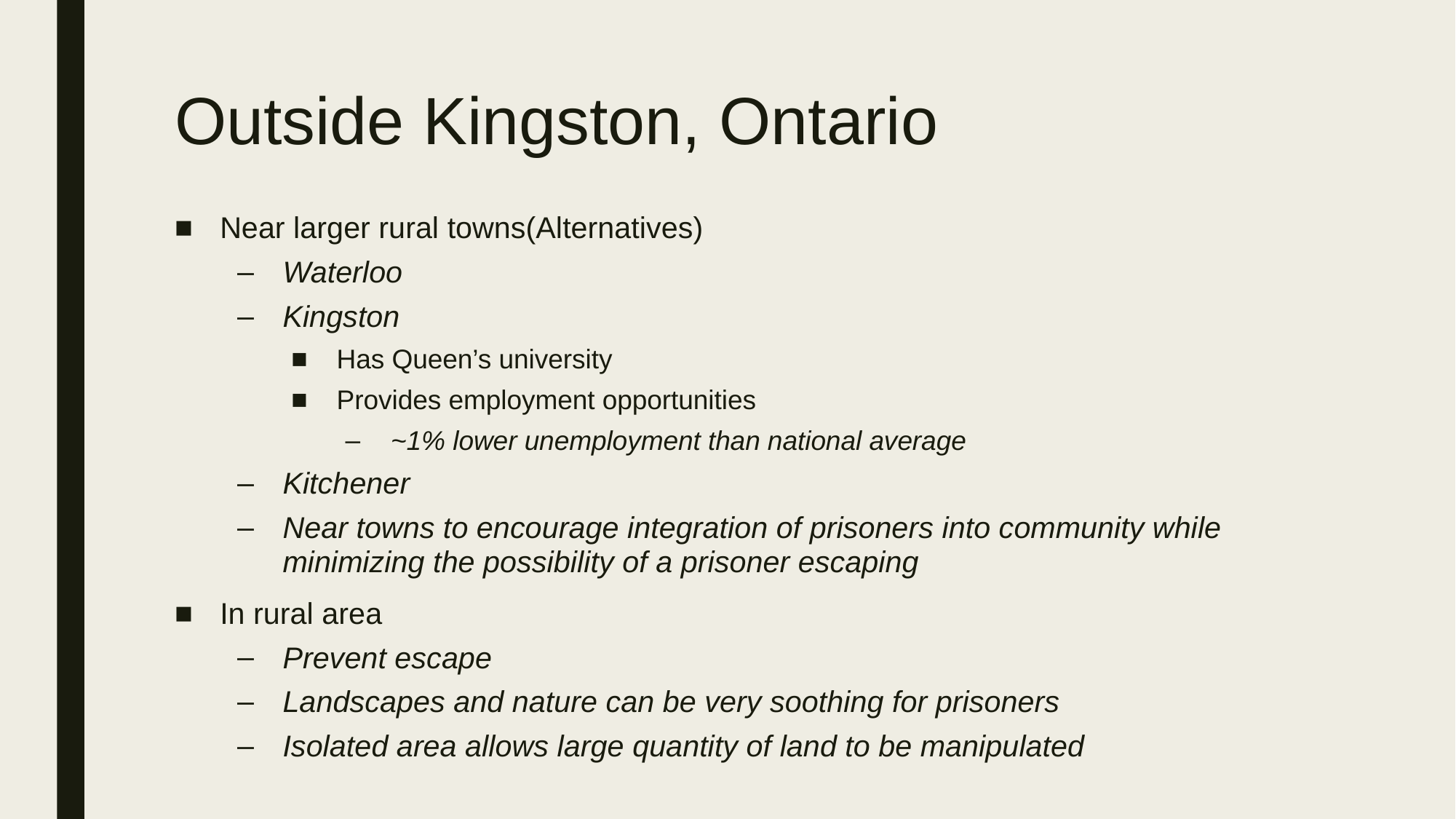

# Outside Kingston, Ontario
Near larger rural towns(Alternatives)
Waterloo
Kingston
Has Queen’s university
Provides employment opportunities
~1% lower unemployment than national average
Kitchener
Near towns to encourage integration of prisoners into community while minimizing the possibility of a prisoner escaping
In rural area
Prevent escape
Landscapes and nature can be very soothing for prisoners
Isolated area allows large quantity of land to be manipulated